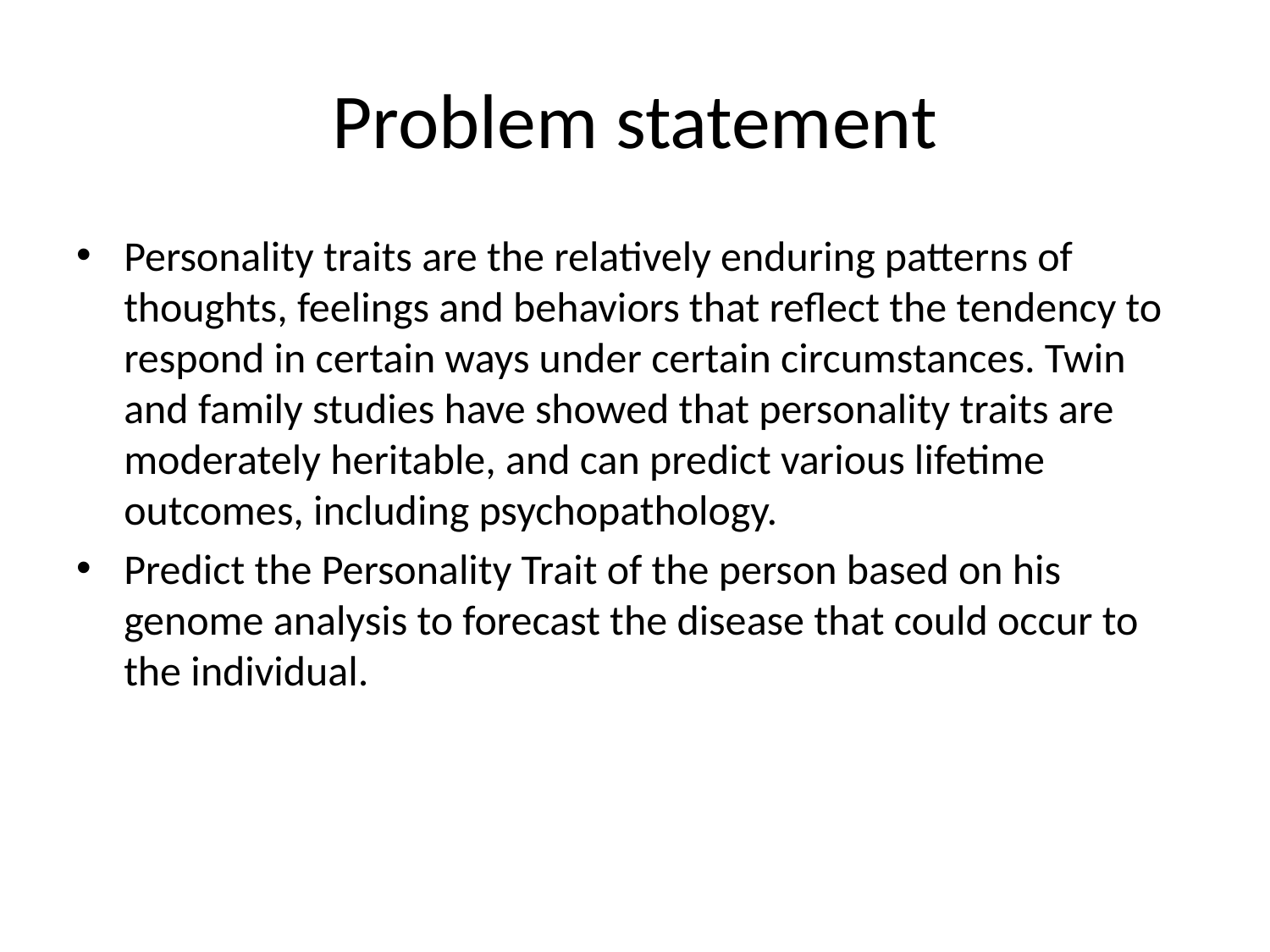

# Problem statement
Personality traits are the relatively enduring patterns of thoughts, feelings and behaviors that reflect the tendency to respond in certain ways under certain circumstances. Twin and family studies have showed that personality traits are moderately heritable, and can predict various lifetime outcomes, including psychopathology.
Predict the Personality Trait of the person based on his genome analysis to forecast the disease that could occur to the individual.